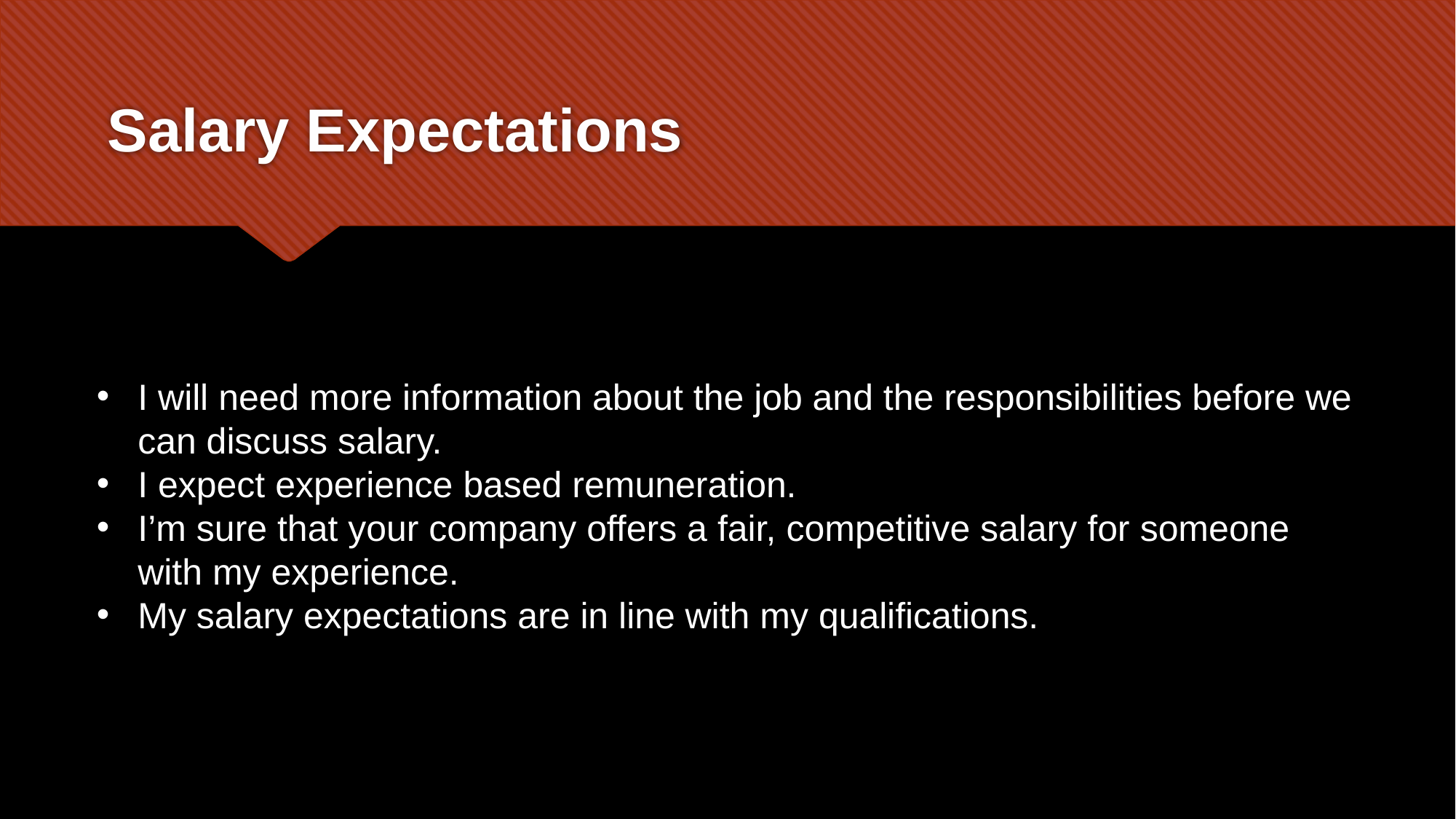

# Salary Expectations
I will need more information about the job and the responsibilities before we can discuss salary.
I expect experience based remuneration.
I’m sure that your company offers a fair, competitive salary for someone with my experience.
My salary expectations are in line with my qualifications.